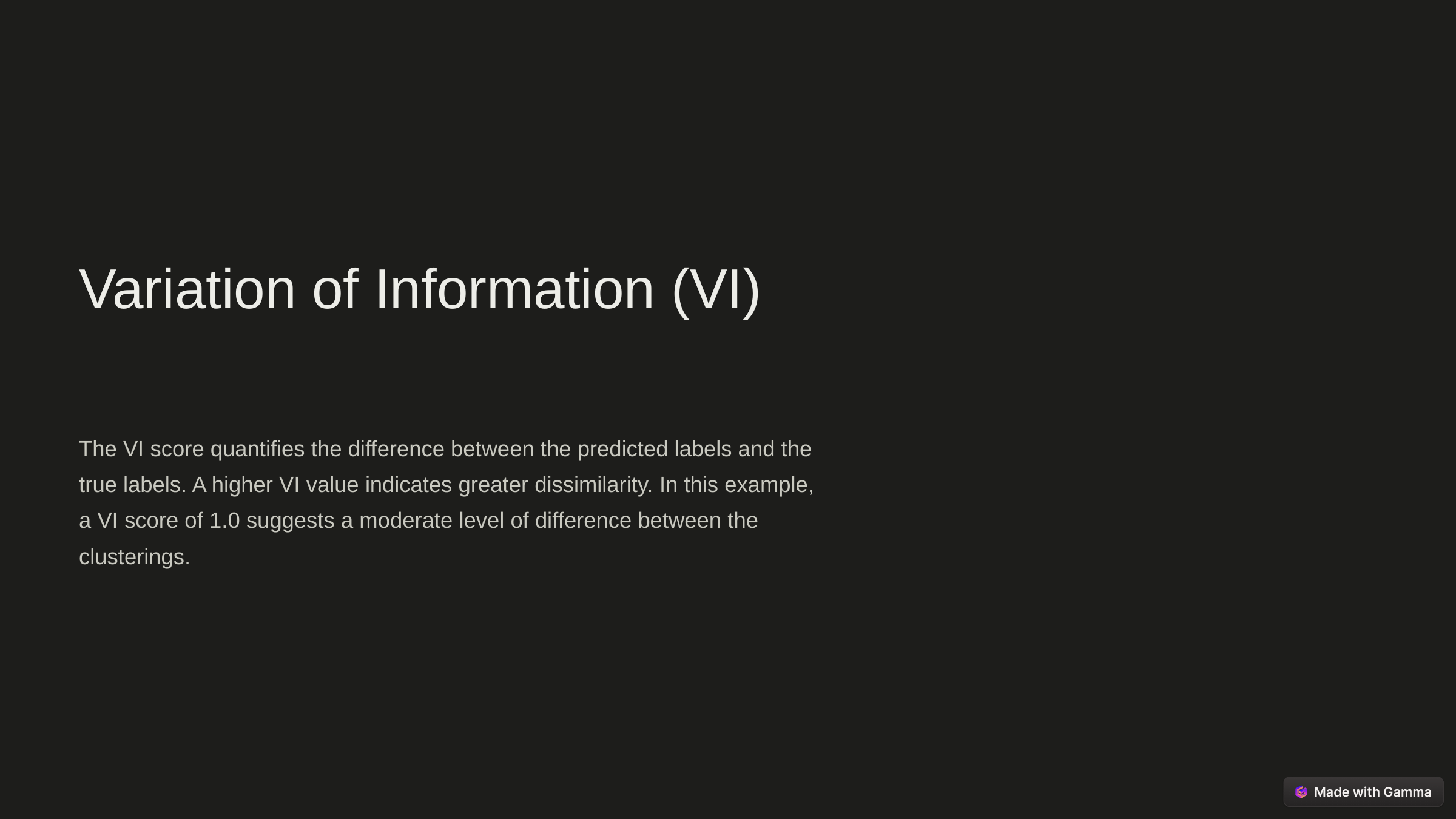

Variation of Information (VI)
The VI score quantifies the difference between the predicted labels and the true labels. A higher VI value indicates greater dissimilarity. In this example, a VI score of 1.0 suggests a moderate level of difference between the clusterings.